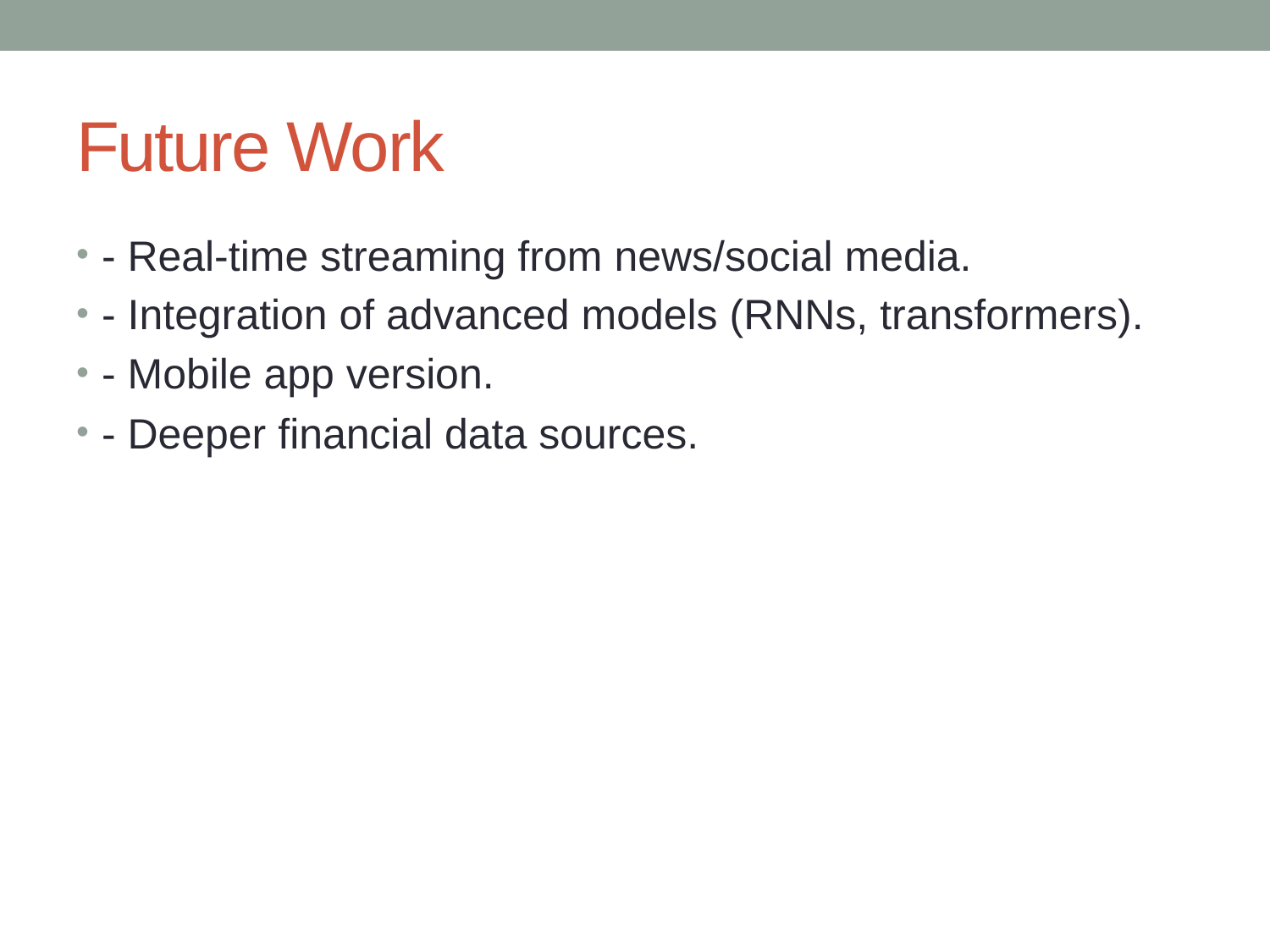

# Future Work
- Real-time streaming from news/social media.
- Integration of advanced models (RNNs, transformers).
- Mobile app version.
- Deeper financial data sources.